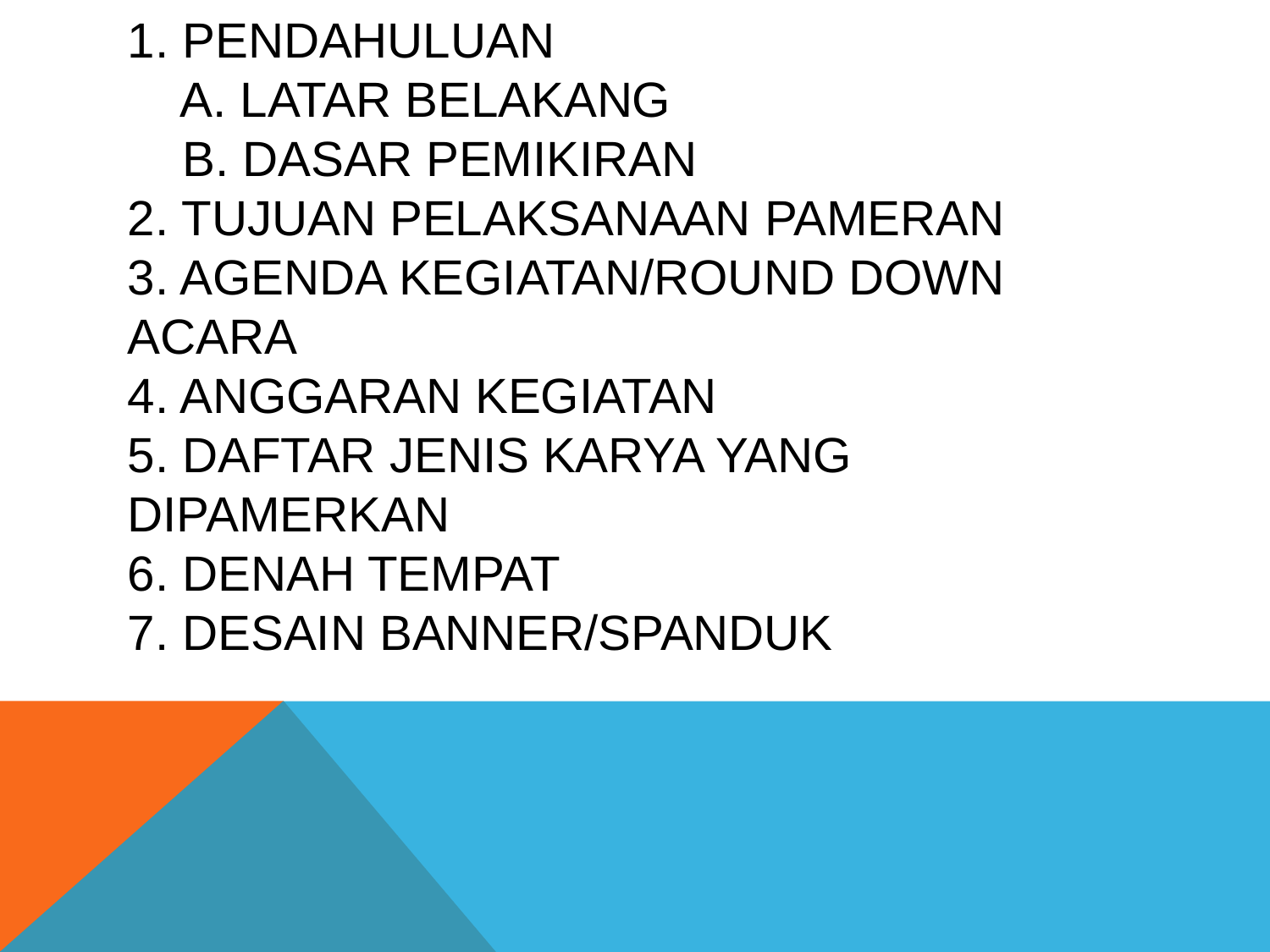

# SUSUNAN PROPOSAL 1. PENDAHULUAN A. LATAR BELAKANG B. DASAR PEMIKIRAN 2. TUJUAN PELAKSANAAN PAMERAN 3. AGENDA KEGIATAN/ROUND DOWN ACARA 4. ANGGARAN KEGIATAN 5. DAFTAR JENIS KARYA YANG DIPAMERKAN 6. DENAH TEMPAT 7. DESAIN BANNER/SPANDUK